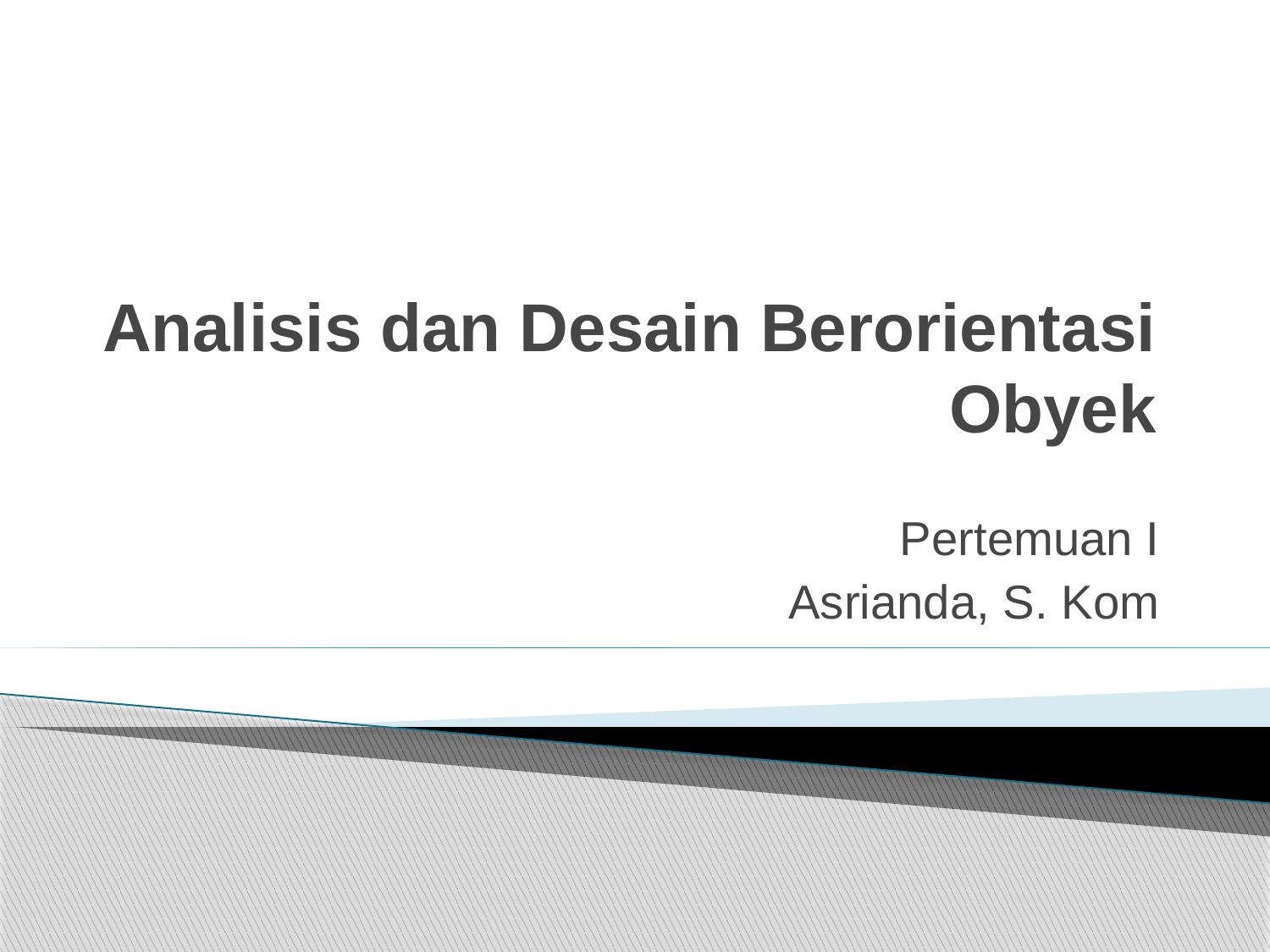

# Analisis dan Desain Berorientasi Obyek
Pertemuan I
Asrianda, S. Kom